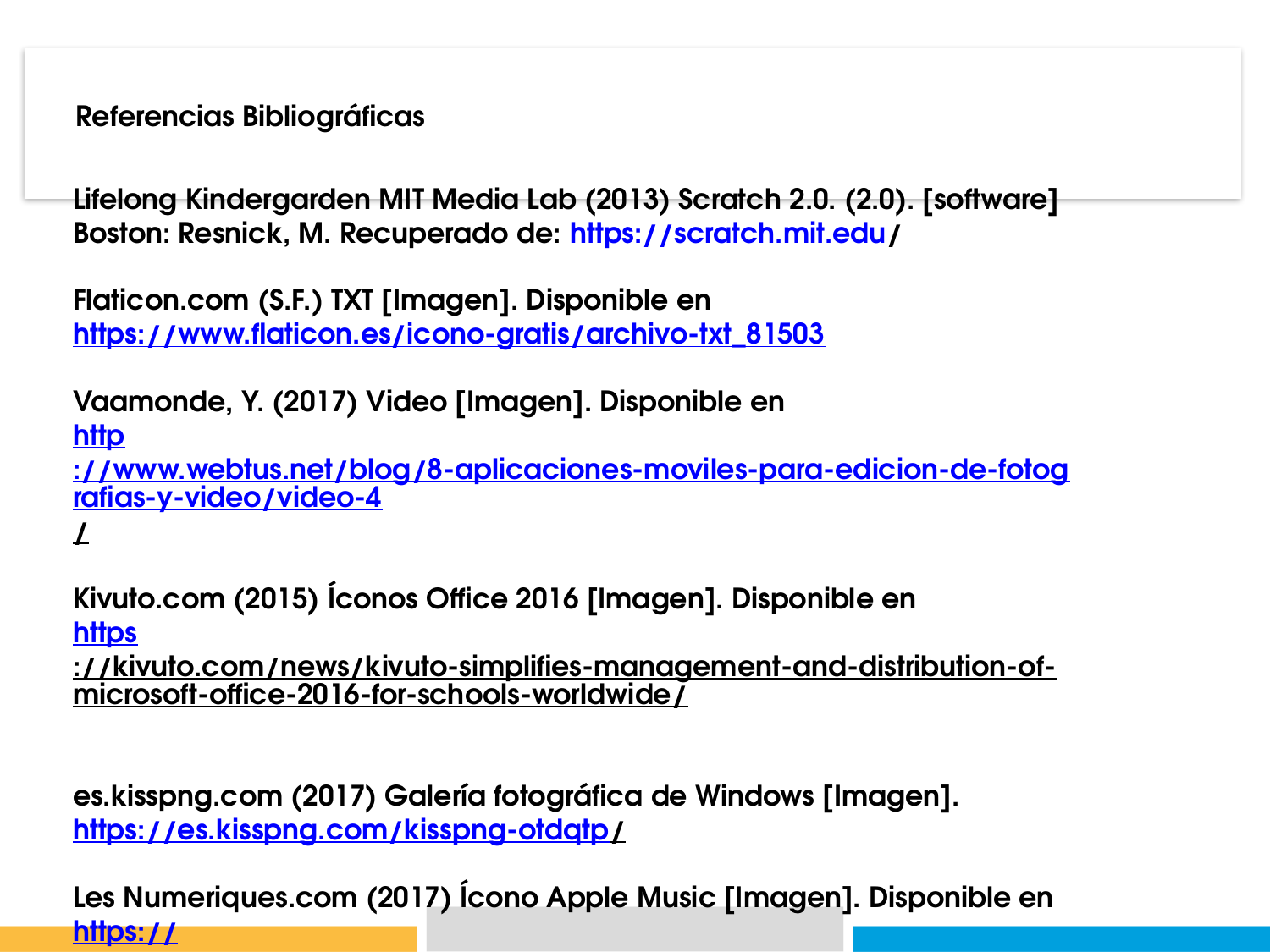

Referencias Bibliográficas
Lifelong Kindergarden MIT Media Lab (2013) Scratch 2.0. (2.0). [software] Boston: Resnick, M. Recuperado de: https://scratch.mit.edu/

Flaticon.com (S.F.) TXT [Imagen]. Disponible en
https://www.flaticon.es/icono-gratis/archivo-txt_81503

Vaamonde, Y. (2017) Video [Imagen]. Disponible en
http://www.webtus.net/blog/8-aplicaciones-moviles-para-edicion-de-fotografias-y-video/video-4/

Kivuto.com (2015) Íconos Office 2016 [Imagen]. Disponible en
https://kivuto.com/news/kivuto-simplifies-management-and-distribution-of-microsoft-office-2016-for-schools-worldwide/

es.kisspng.com (2017) Galería fotográfica de Windows [Imagen].
https://es.kisspng.com/kisspng-otdqtp/

Les Numeriques.com (2017) Ícono Apple Music [Imagen]. Disponible en
https://www.lesnumeriques.com/audio/plus-30-millions-abonnes-pour-apple-music-n66907.html